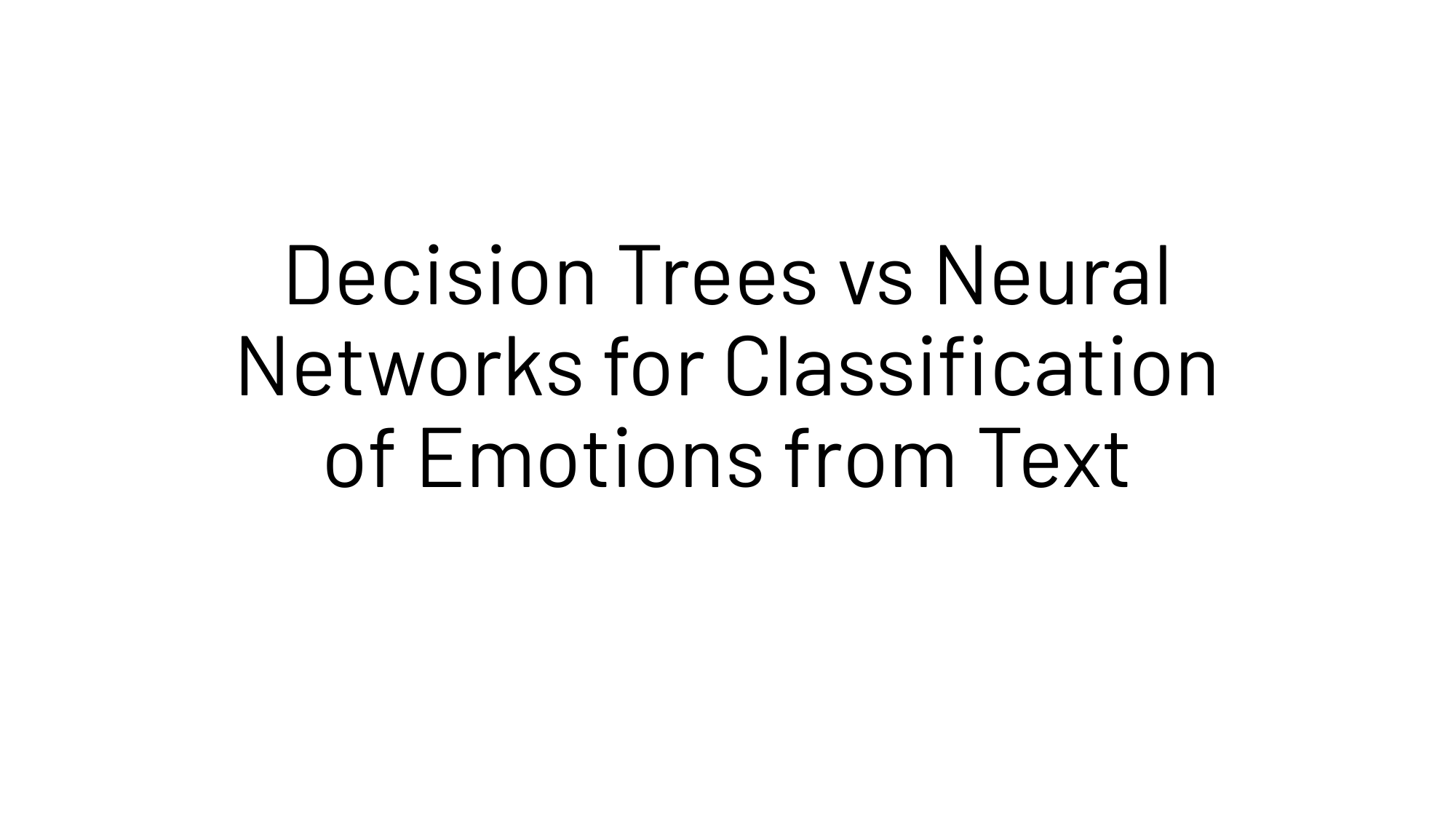

# Decision Trees vs Neural Networks for Classification of Emotions from Text